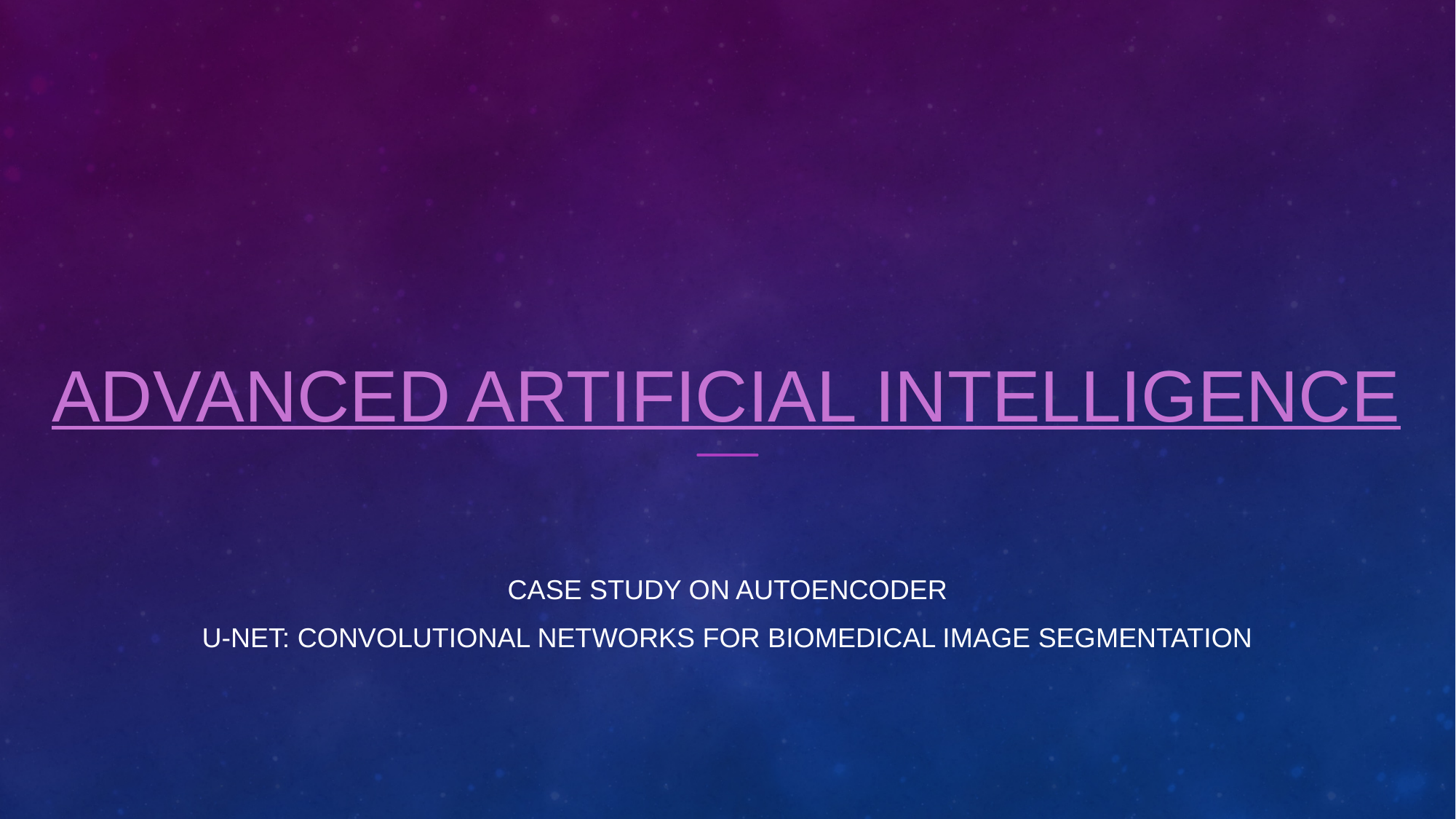

# Advanced Artificial Intelligence
Case study on AutoEncoder
U-Net: Convolutional Networks for Biomedical Image Segmentation